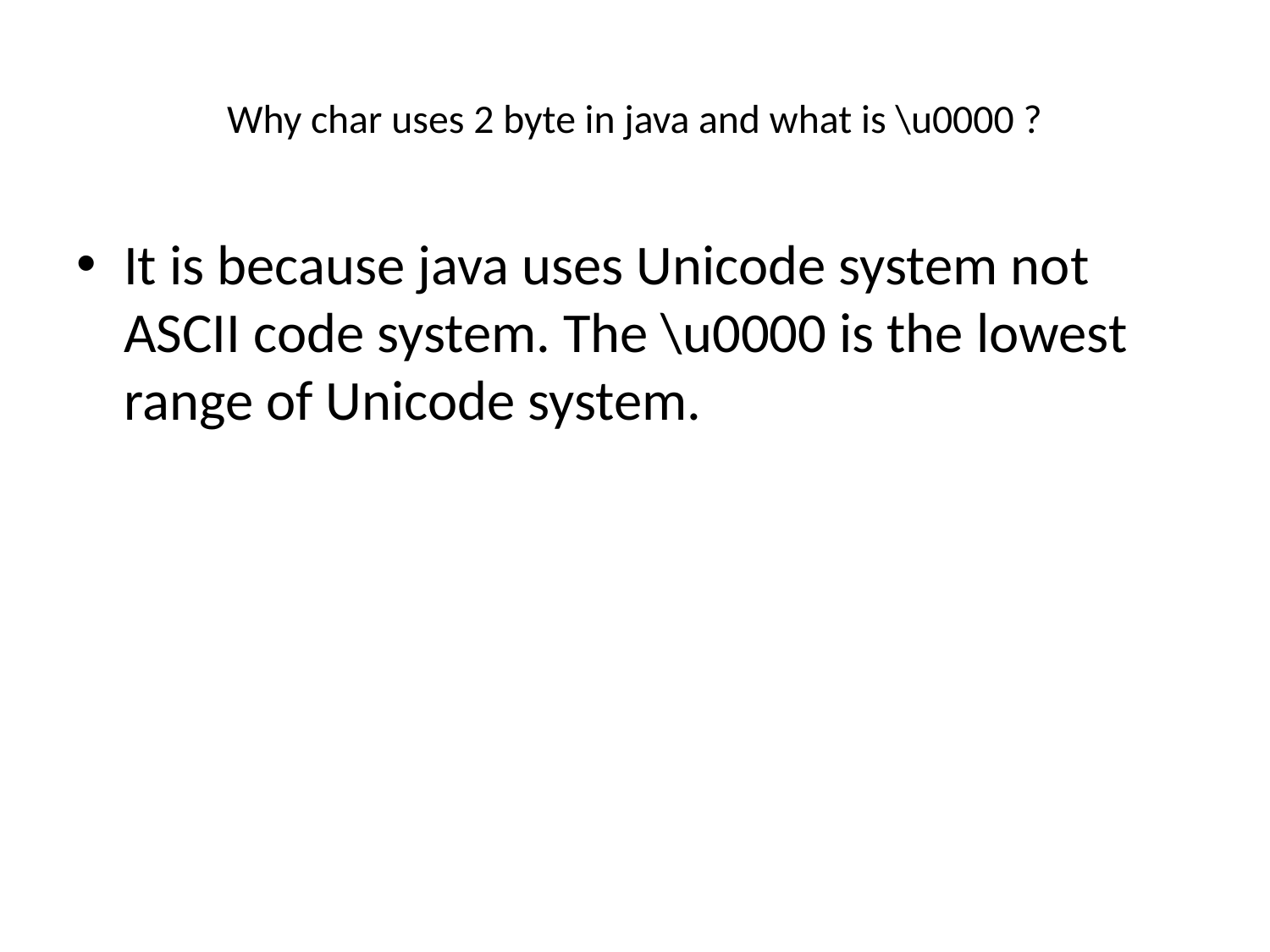

# Why char uses 2 byte in java and what is \u0000 ?
It is because java uses Unicode system not ASCII code system. The \u0000 is the lowest range of Unicode system.